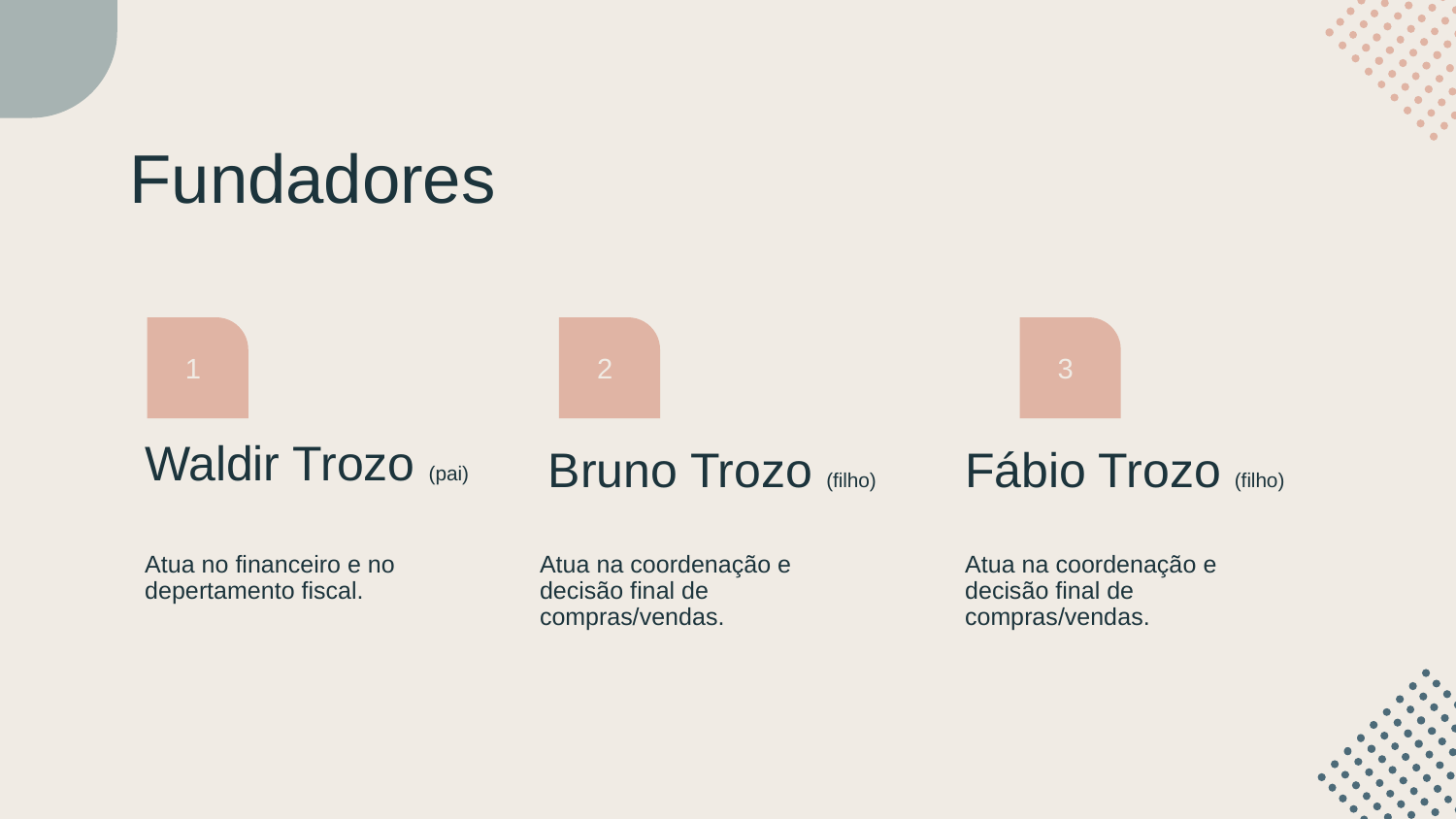

# Fundadores
1
2
3
Waldir Trozo (pai)
Bruno Trozo (filho)

Fábio Trozo (filho)
Atua no financeiro e no depertamento fiscal.
Atua na coordenação e decisão final de compras/vendas.
Atua na coordenação e decisão final de compras/vendas.